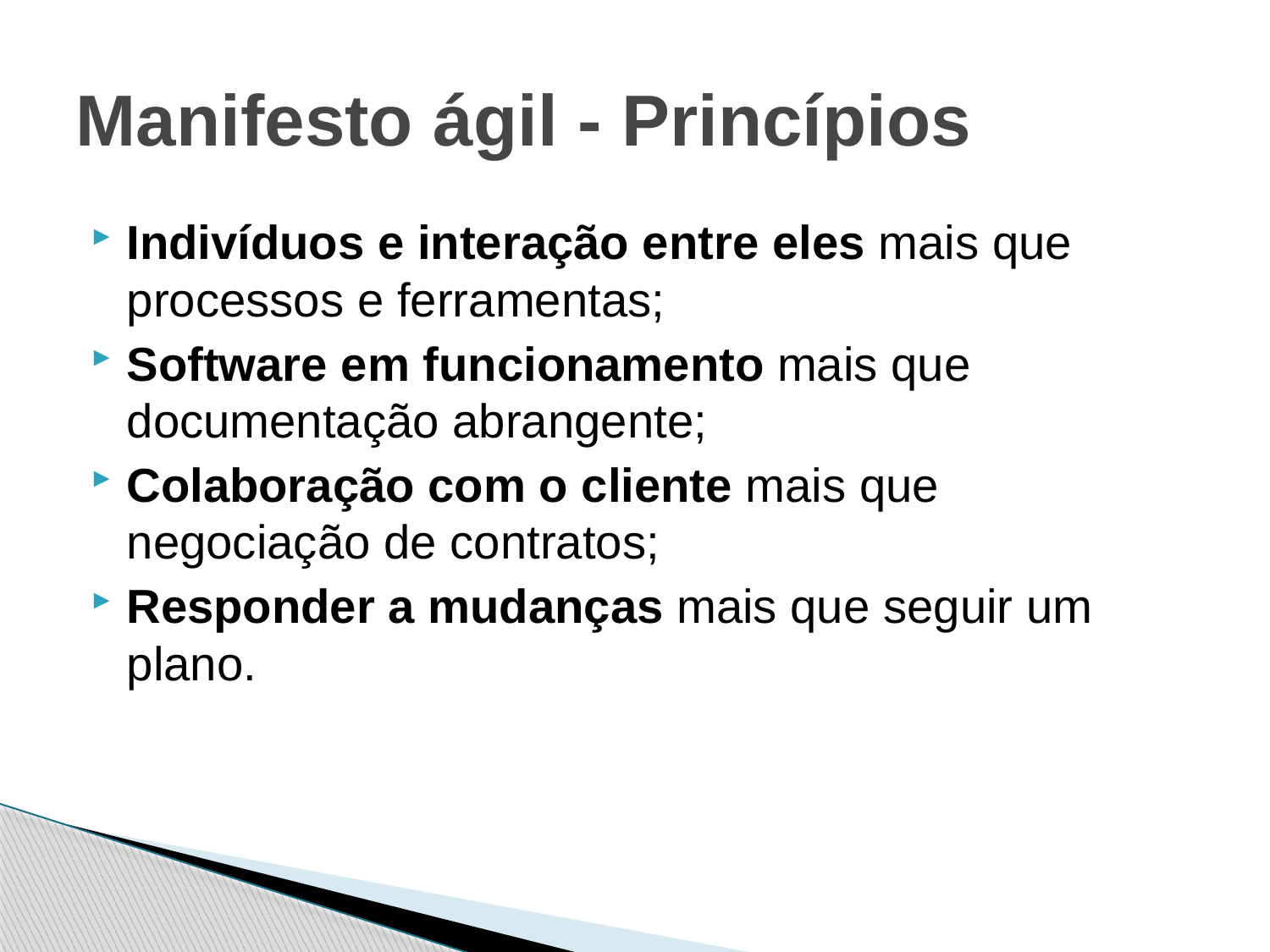

# Manifesto ágil - Princípios
Indivíduos e interação entre eles mais que processos e ferramentas;
Software em funcionamento mais que documentação abrangente;
Colaboração com o cliente mais que negociação de contratos;
Responder a mudanças mais que seguir um plano.